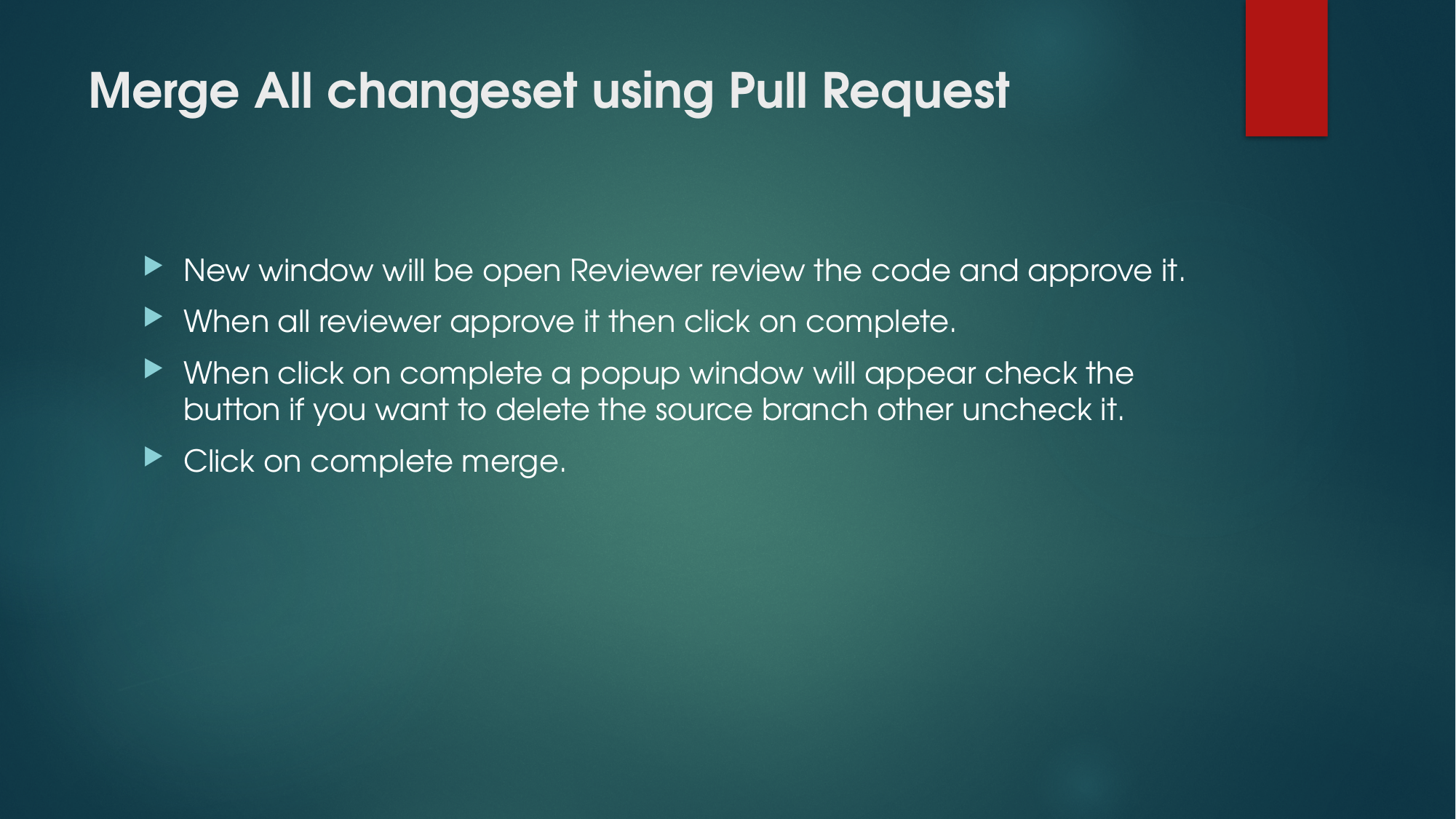

# Merge All changeset using Pull Request
New window will be open Reviewer review the code and approve it.
When all reviewer approve it then click on complete.
When click on complete a popup window will appear check the button if you want to delete the source branch other uncheck it.
Click on complete merge.